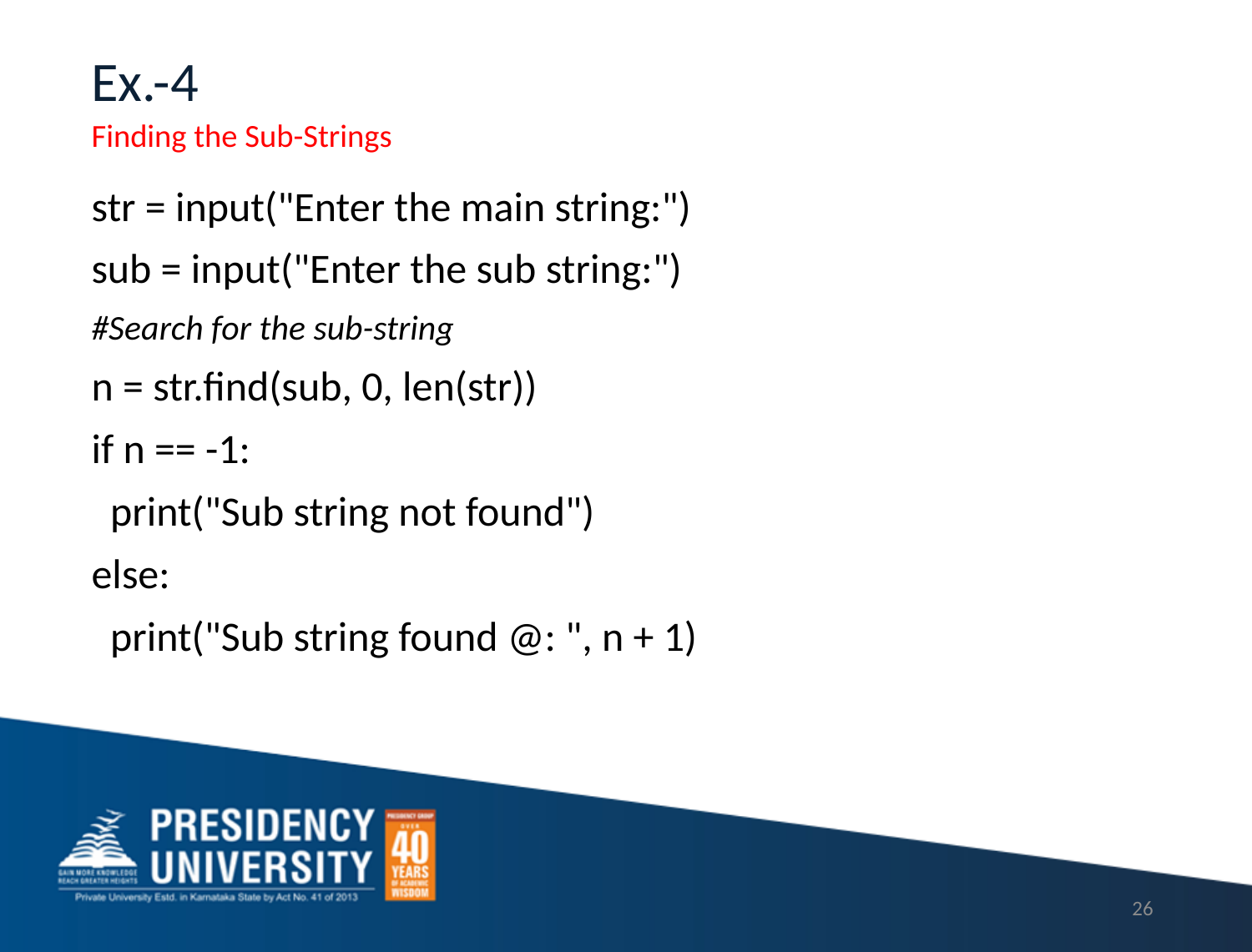

Ex.-4
# Finding the Sub-Strings
str = input("Enter the main string:")
sub = input("Enter the sub string:")
#Search for the sub-string
n = str.find(sub, 0, len(str))
if n == -1:
  print("Sub string not found")
else:
  print("Sub string found @: ", n + 1)
26